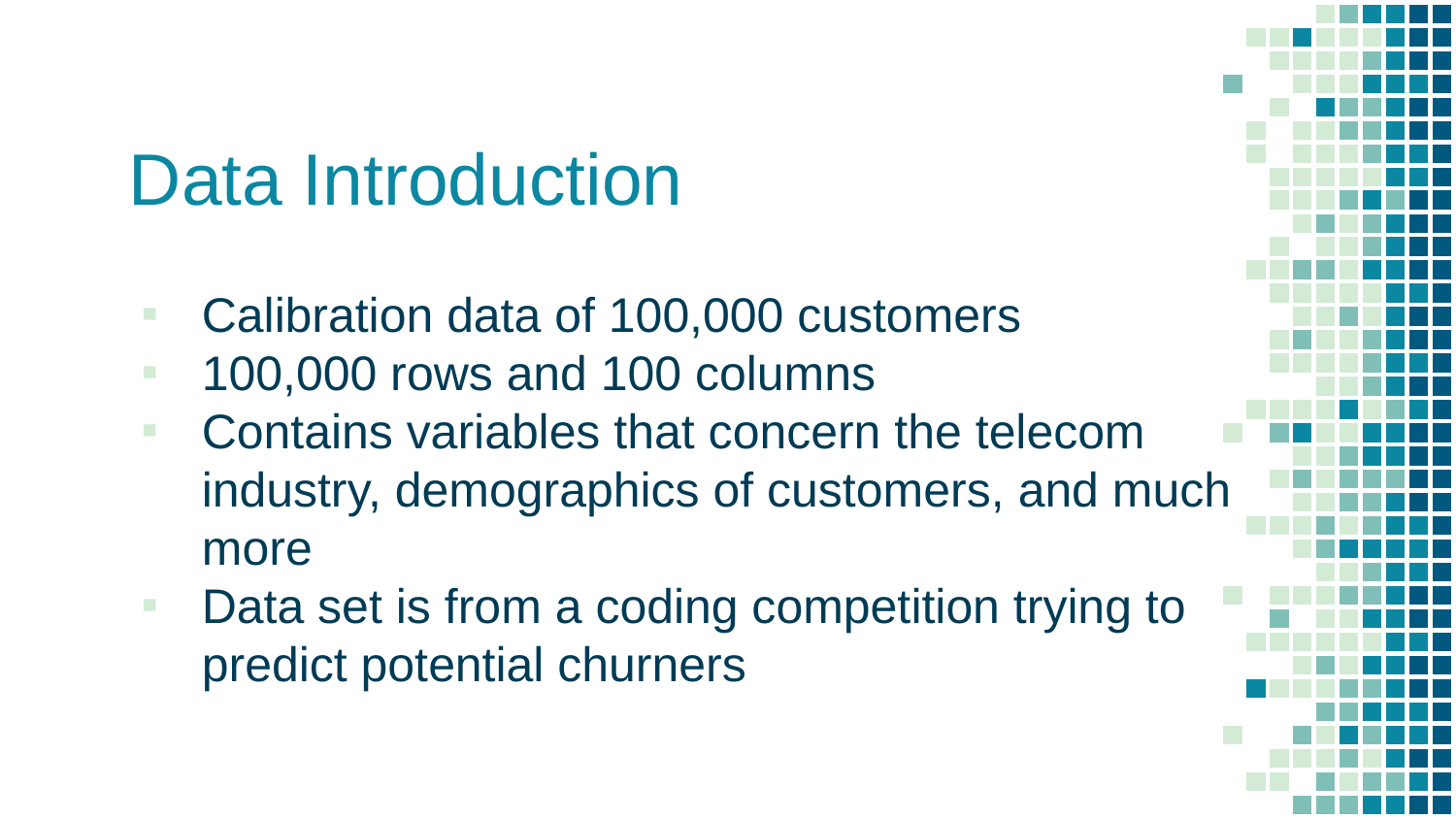

# Data Introduction
Calibration data of 100,000 customers
100,000 rows and 100 columns
Contains variables that concern the telecom industry, demographics of customers, and much more
Data set is from a coding competition trying to predict potential churners